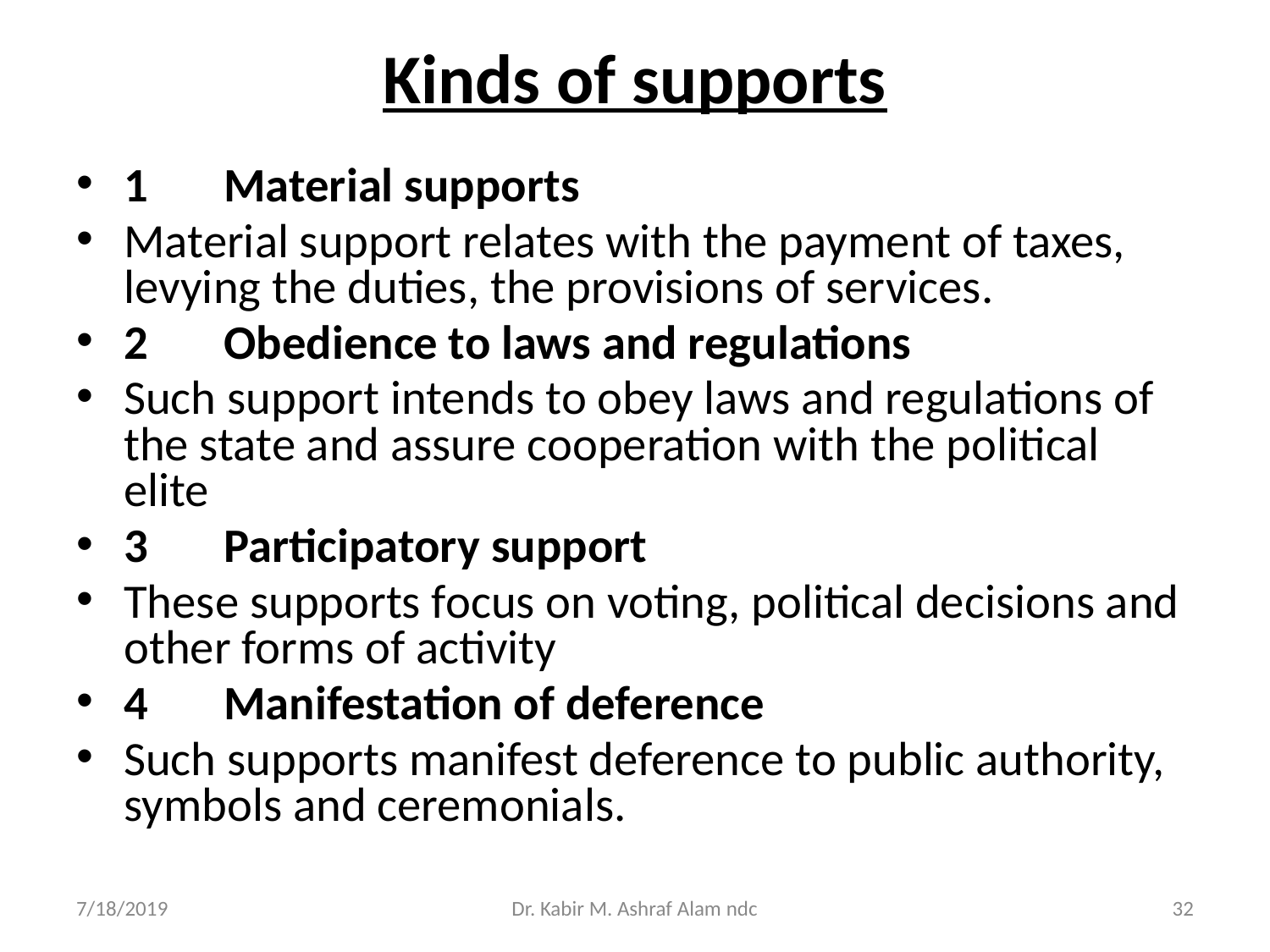

# Kinds of supports
1       Material supports
Material support relates with the payment of taxes, levying the duties, the provisions of services.
2       Obedience to laws and regulations
Such support intends to obey laws and regulations of the state and assure cooperation with the political elite
3       Participatory support
These supports focus on voting, political decisions and other forms of activity
4       Manifestation of deference
Such supports manifest deference to public authority, symbols and ceremonials.

7/18/2019
Dr. Kabir M. Ashraf Alam ndc
32